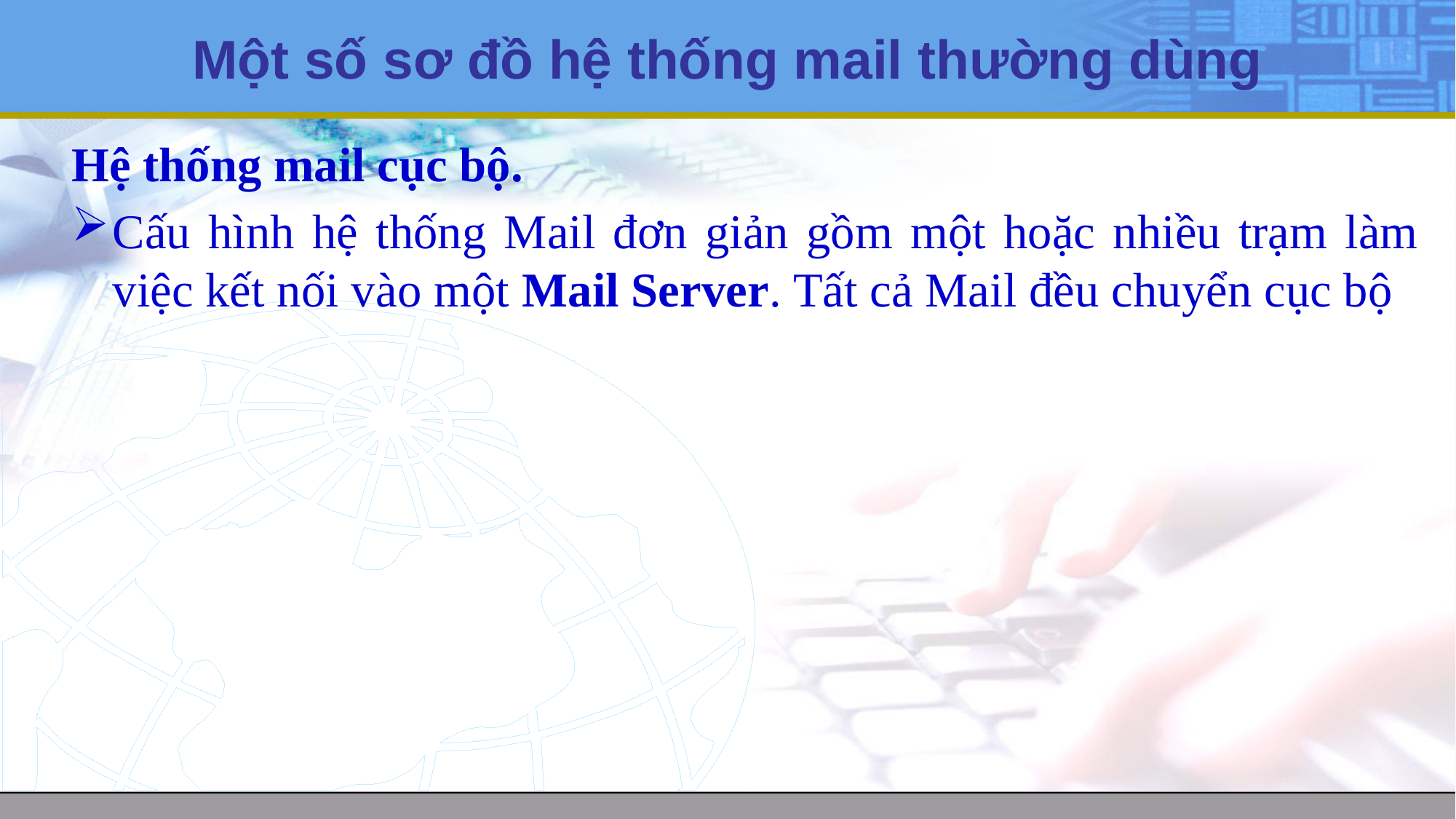

# Một số sơ đồ hệ thống mail thường dùng
Hệ thống mail cục bộ.
Cấu hình hệ thống Mail đơn giản gồm một hoặc nhiều trạm làm việc kết nối vào một Mail Server. Tất cả Mail đều chuyển cục bộ